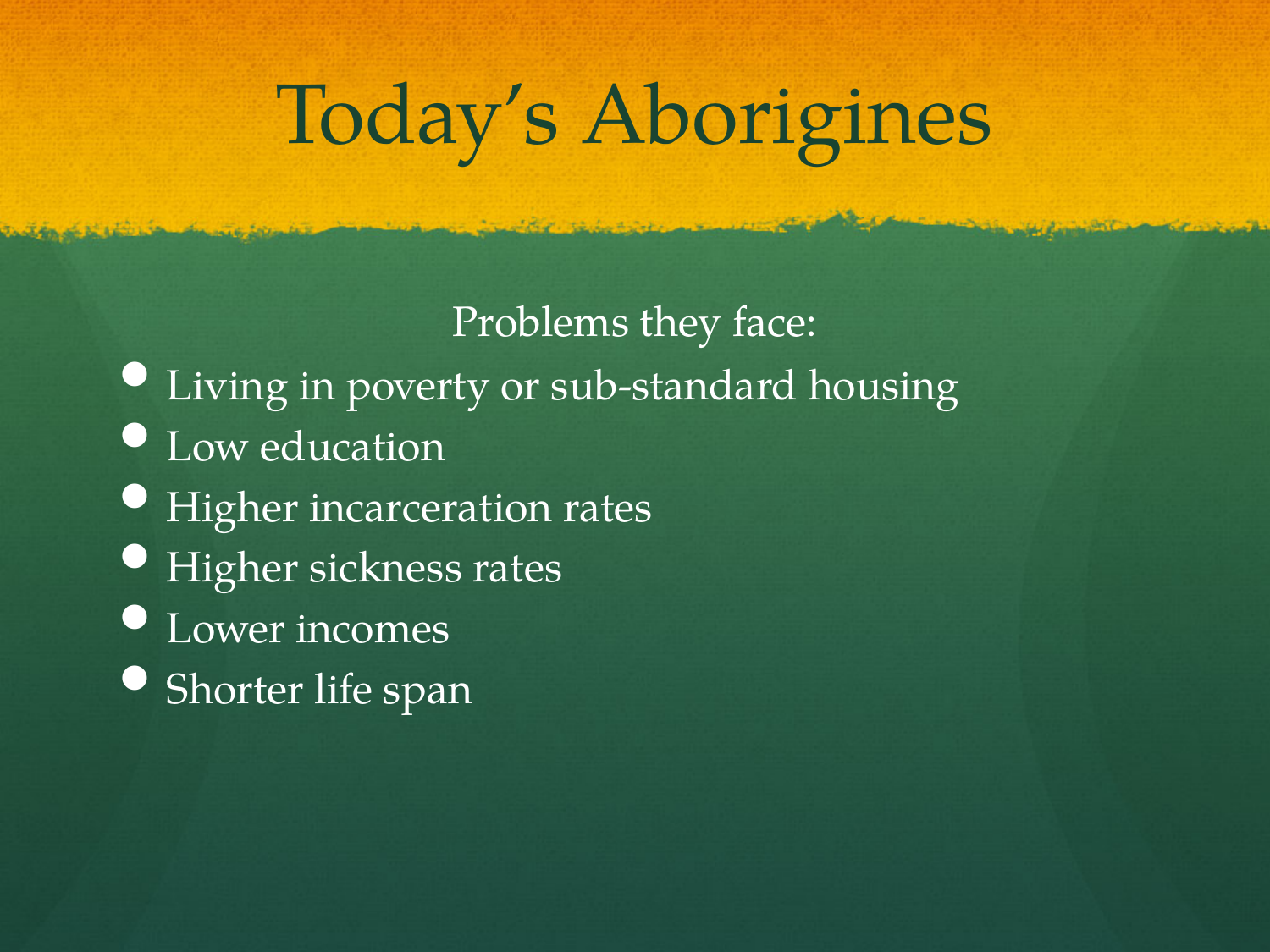

# Today’s Aborigines
Problems they face:
Living in poverty or sub-standard housing
Low education
Higher incarceration rates
Higher sickness rates
Lower incomes
Shorter life span